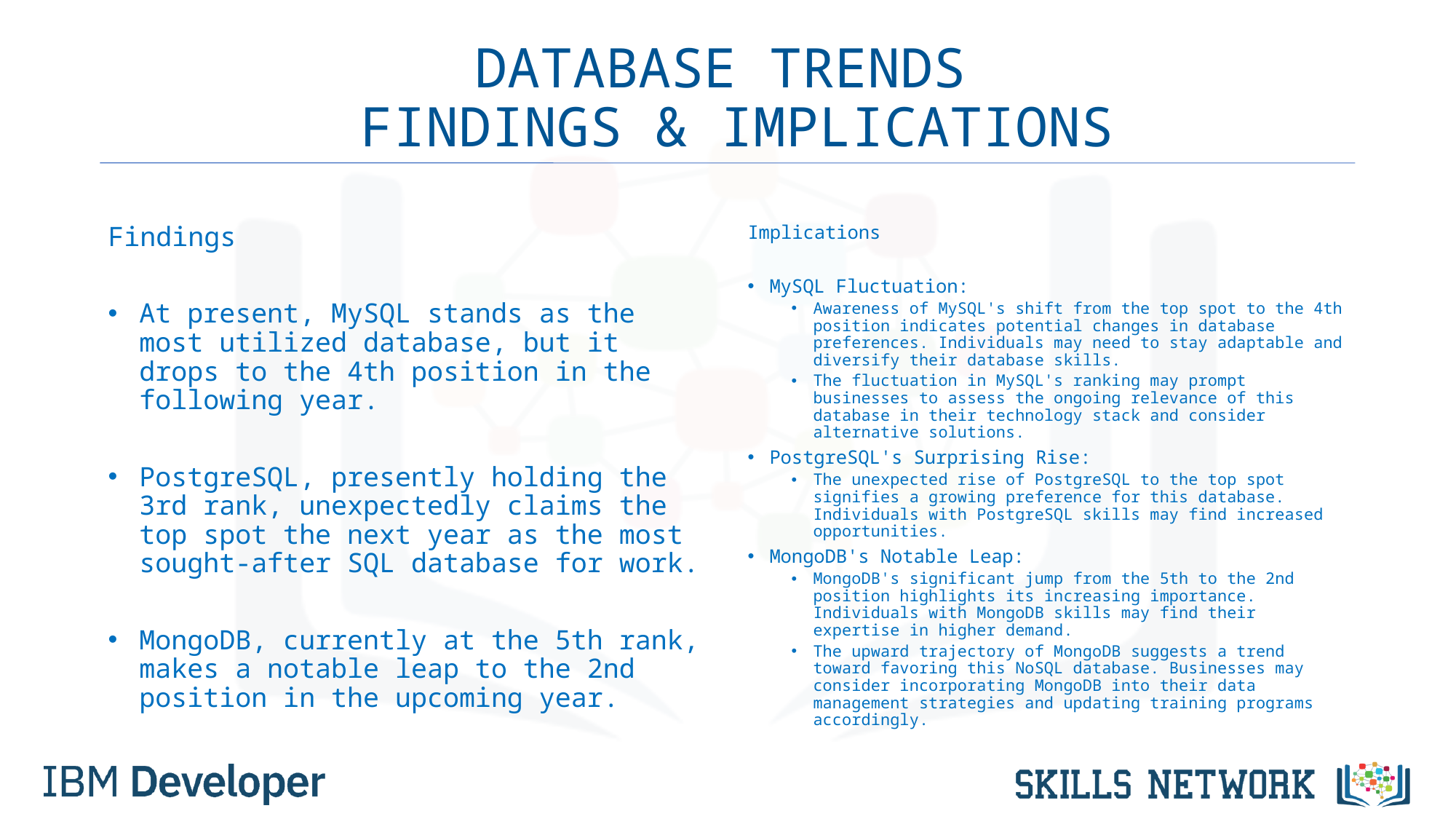

# DATABASE TRENDS FINDINGS & IMPLICATIONS
Findings

At present, MySQL stands as the most utilized database, but it drops to the 4th position in the following year.

PostgreSQL, presently holding the 3rd rank, unexpectedly claims the top spot the next year as the most sought-after SQL database for work.

MongoDB, currently at the 5th rank, makes a notable leap to the 2nd position in the upcoming year.
Implications

MySQL Fluctuation:
Awareness of MySQL's shift from the top spot to the 4th position indicates potential changes in database preferences. Individuals may need to stay adaptable and diversify their database skills.
The fluctuation in MySQL's ranking may prompt businesses to assess the ongoing relevance of this database in their technology stack and consider alternative solutions.
PostgreSQL's Surprising Rise:
The unexpected rise of PostgreSQL to the top spot signifies a growing preference for this database. Individuals with PostgreSQL skills may find increased opportunities.
MongoDB's Notable Leap:
MongoDB's significant jump from the 5th to the 2nd position highlights its increasing importance. Individuals with MongoDB skills may find their expertise in higher demand.
The upward trajectory of MongoDB suggests a trend toward favoring this NoSQL database. Businesses may consider incorporating MongoDB into their data management strategies and updating training programs accordingly.